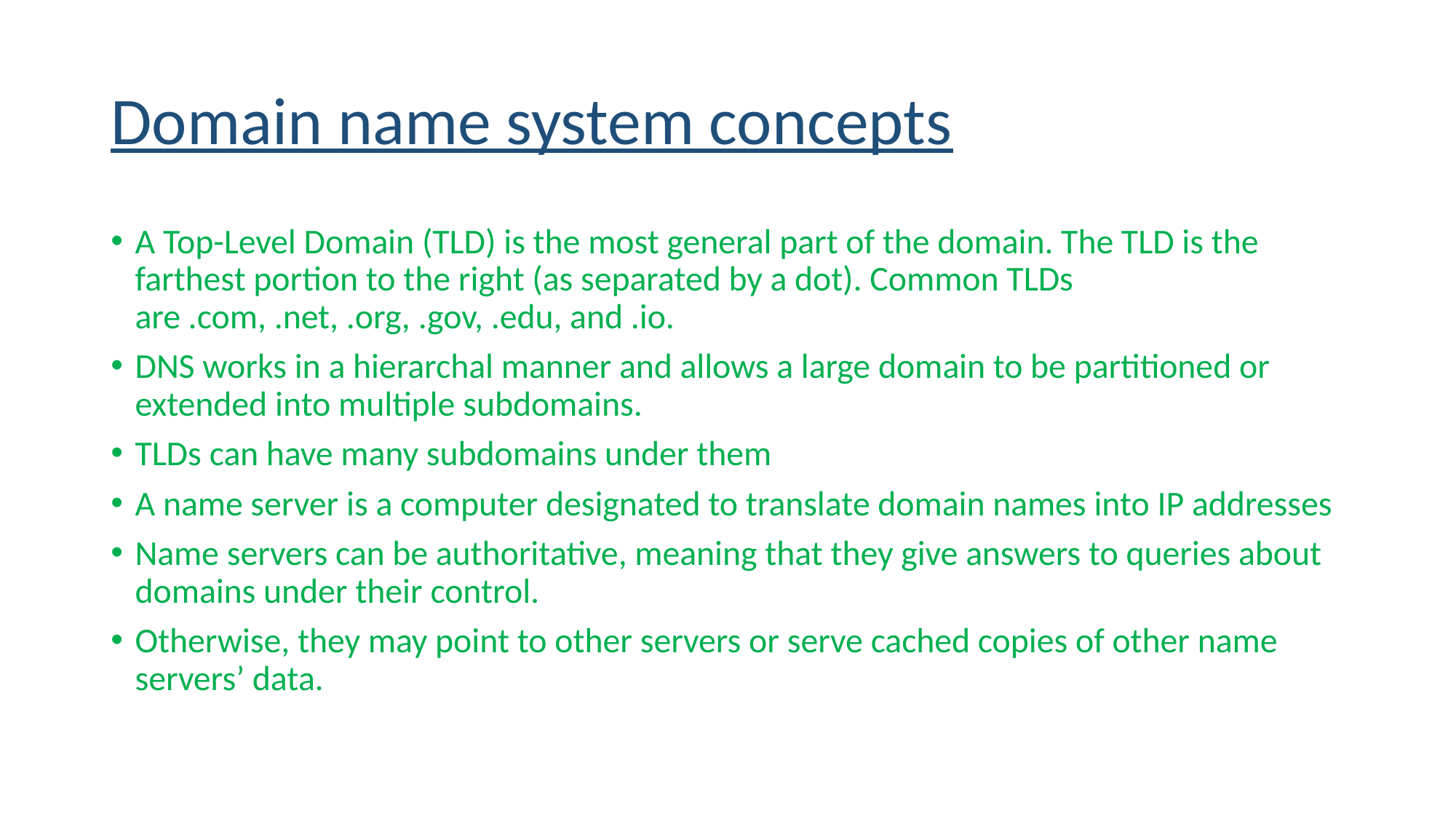

# Domain name system concepts
A Top-Level Domain (TLD) is the most general part of the domain. The TLD is the farthest portion to the right (as separated by a dot). Common TLDs are .com, .net, .org, .gov, .edu, and .io.
DNS works in a hierarchal manner and allows a large domain to be partitioned or extended into multiple subdomains.
TLDs can have many subdomains under them
A name server is a computer designated to translate domain names into IP addresses
Name servers can be authoritative, meaning that they give answers to queries about domains under their control.
Otherwise, they may point to other servers or serve cached copies of other name servers’ data.